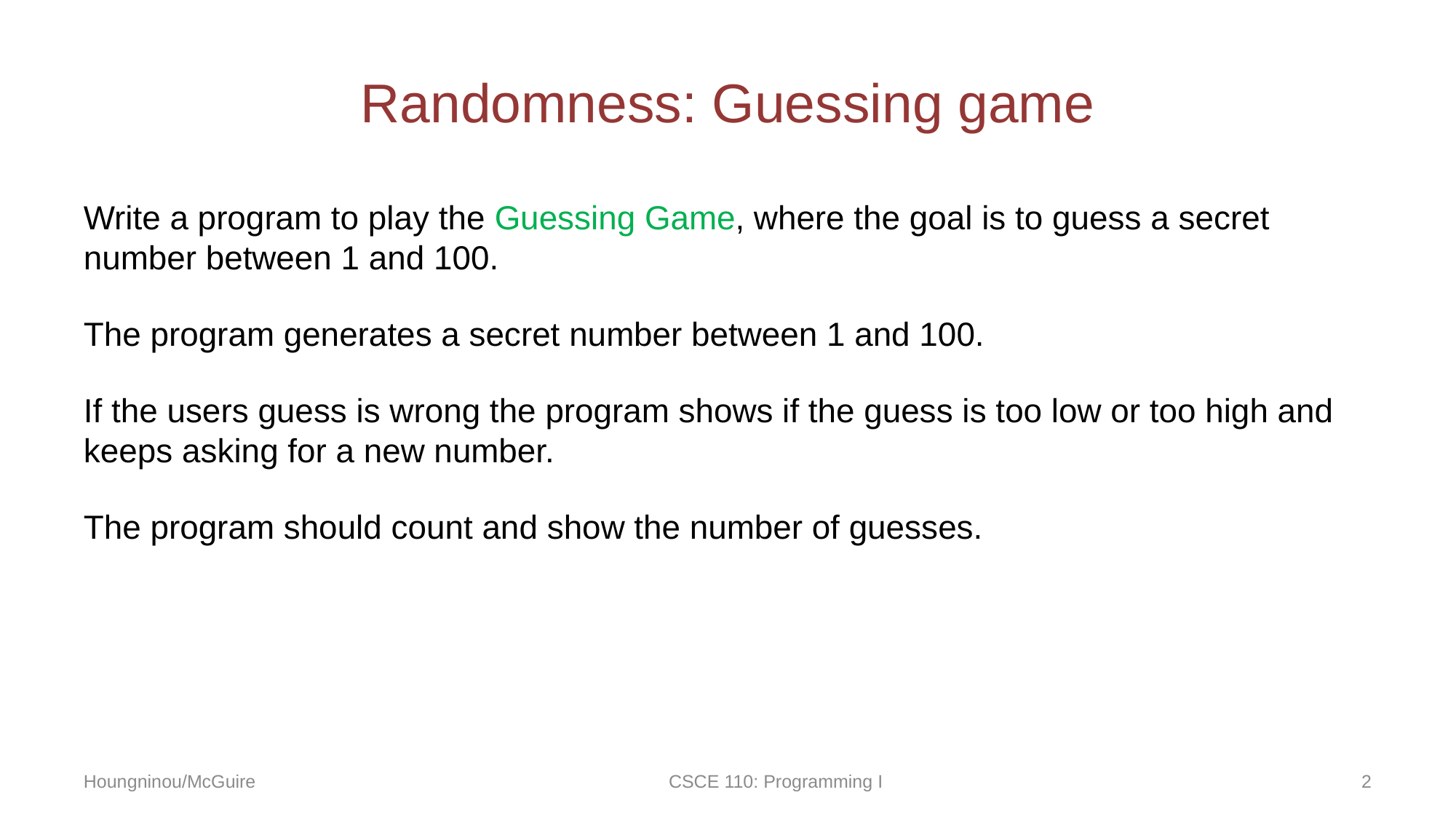

# Randomness: Guessing game
Write a program to play the Guessing Game, where the goal is to guess a secret number between 1 and 100.
The program generates a secret number between 1 and 100.
If the users guess is wrong the program shows if the guess is too low or too high and keeps asking for a new number.
The program should count and show the number of guesses.
Houngninou/McGuire
CSCE 110: Programming I
2